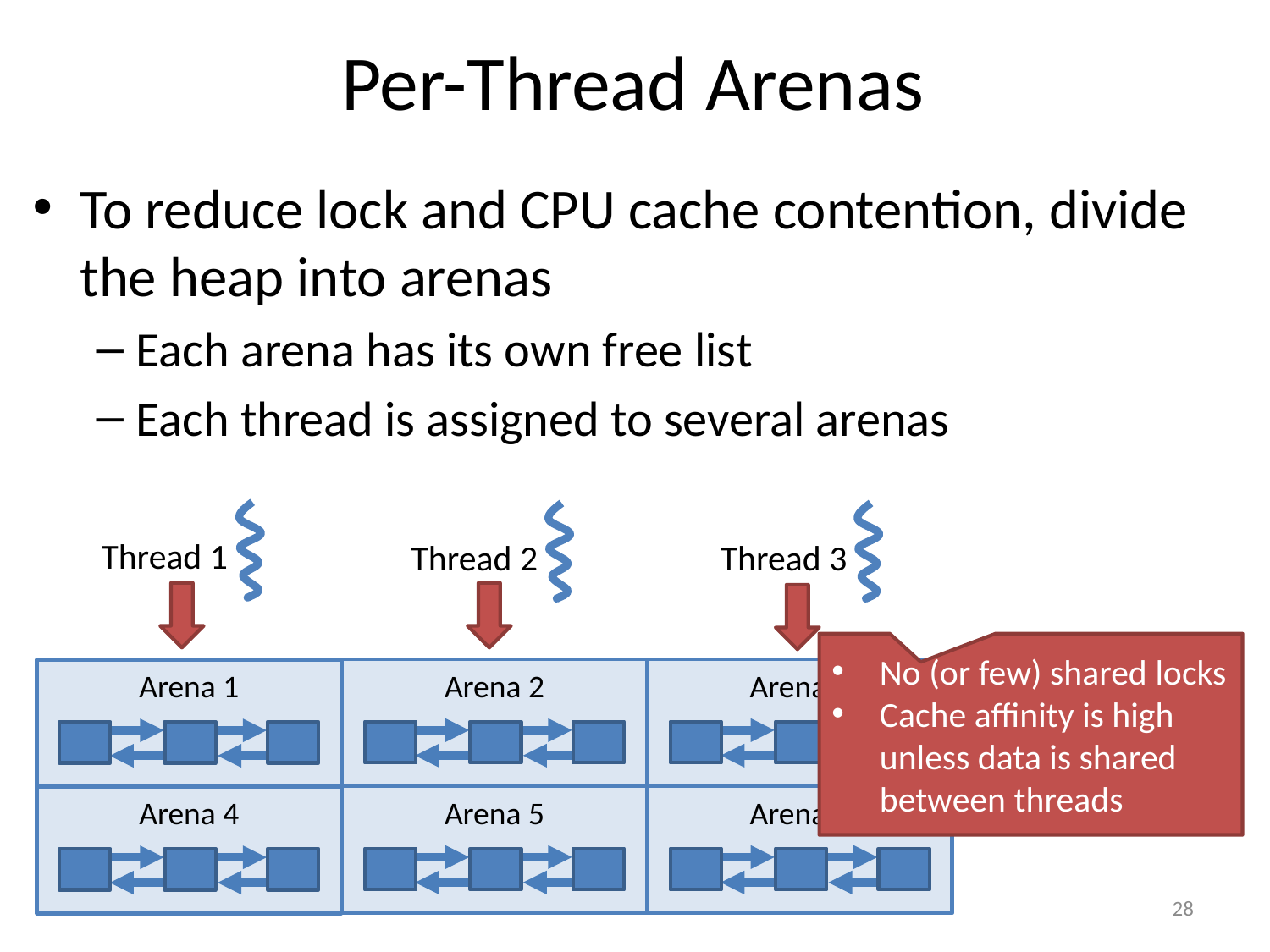

# Per-Thread Arenas
To reduce lock and CPU cache contention, divide the heap into arenas
Each arena has its own free list
Each thread is assigned to several arenas

Thread 1

Thread 2

Thread 3

No (or few) shared locks
Cache affinity is high unless data is shared between threads
Arena 2

Arena 3

Arena 1

Arena 5

Arena 6

Arena 4

28